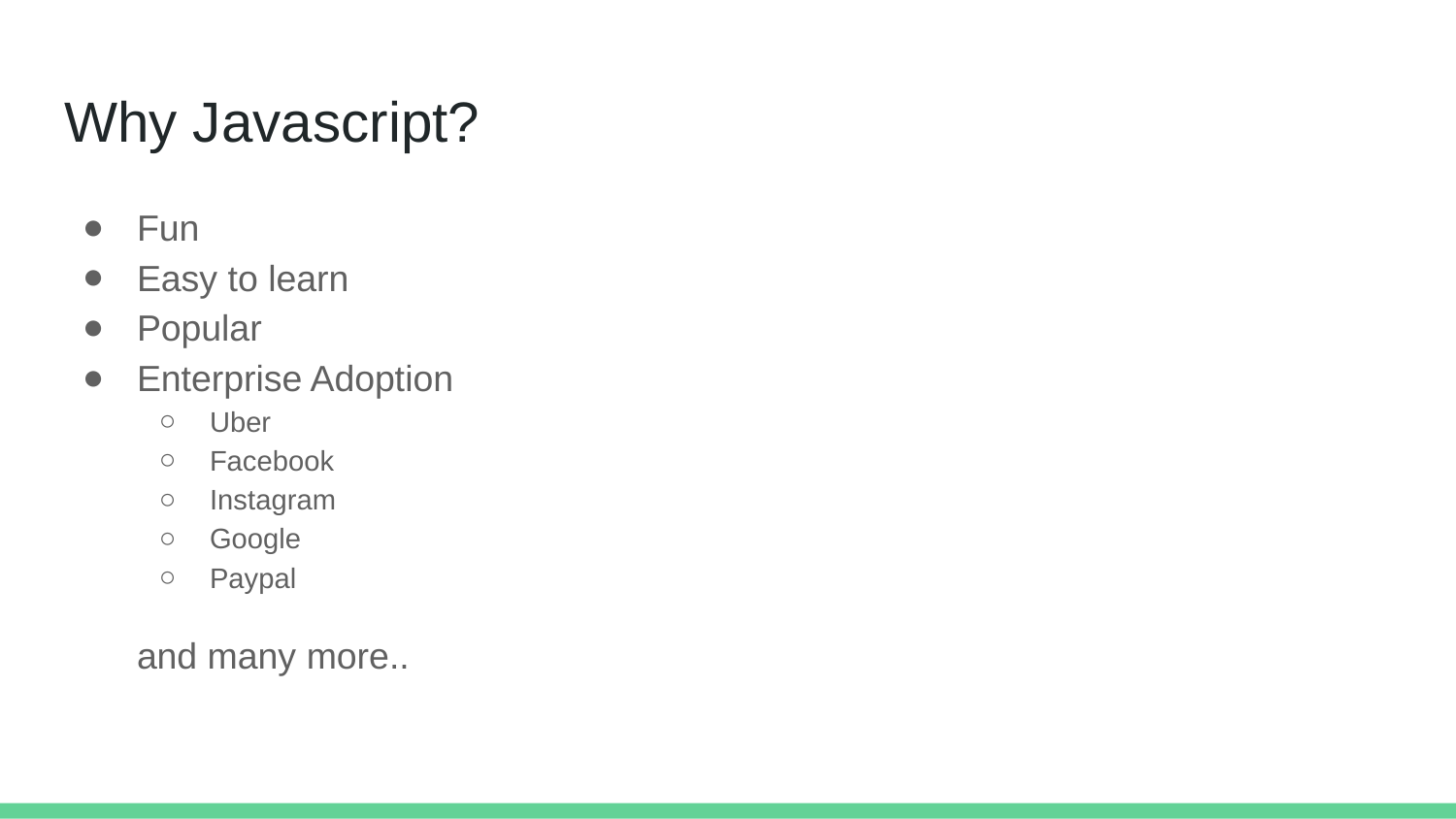

# Why Javascript?
Fun
Easy to learn
Popular
Enterprise Adoption
Uber
Facebook
Instagram
Google
Paypal
and many more..